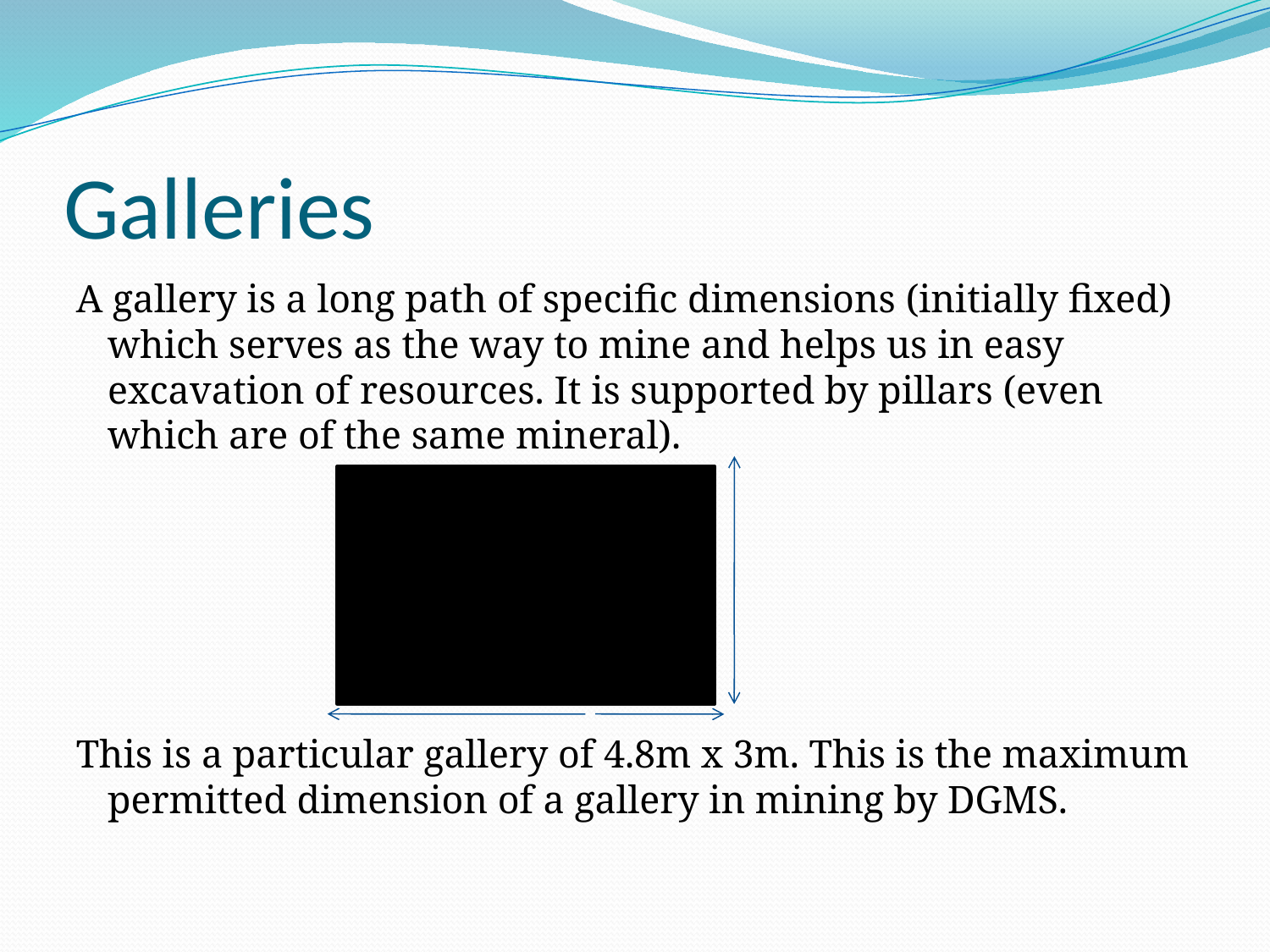

# Galleries
A gallery is a long path of specific dimensions (initially fixed) which serves as the way to mine and helps us in easy excavation of resources. It is supported by pillars (even which are of the same mineral).

This is a particular gallery of 4.8m x 3m. This is the maximum permitted dimension of a gallery in mining by DGMS.